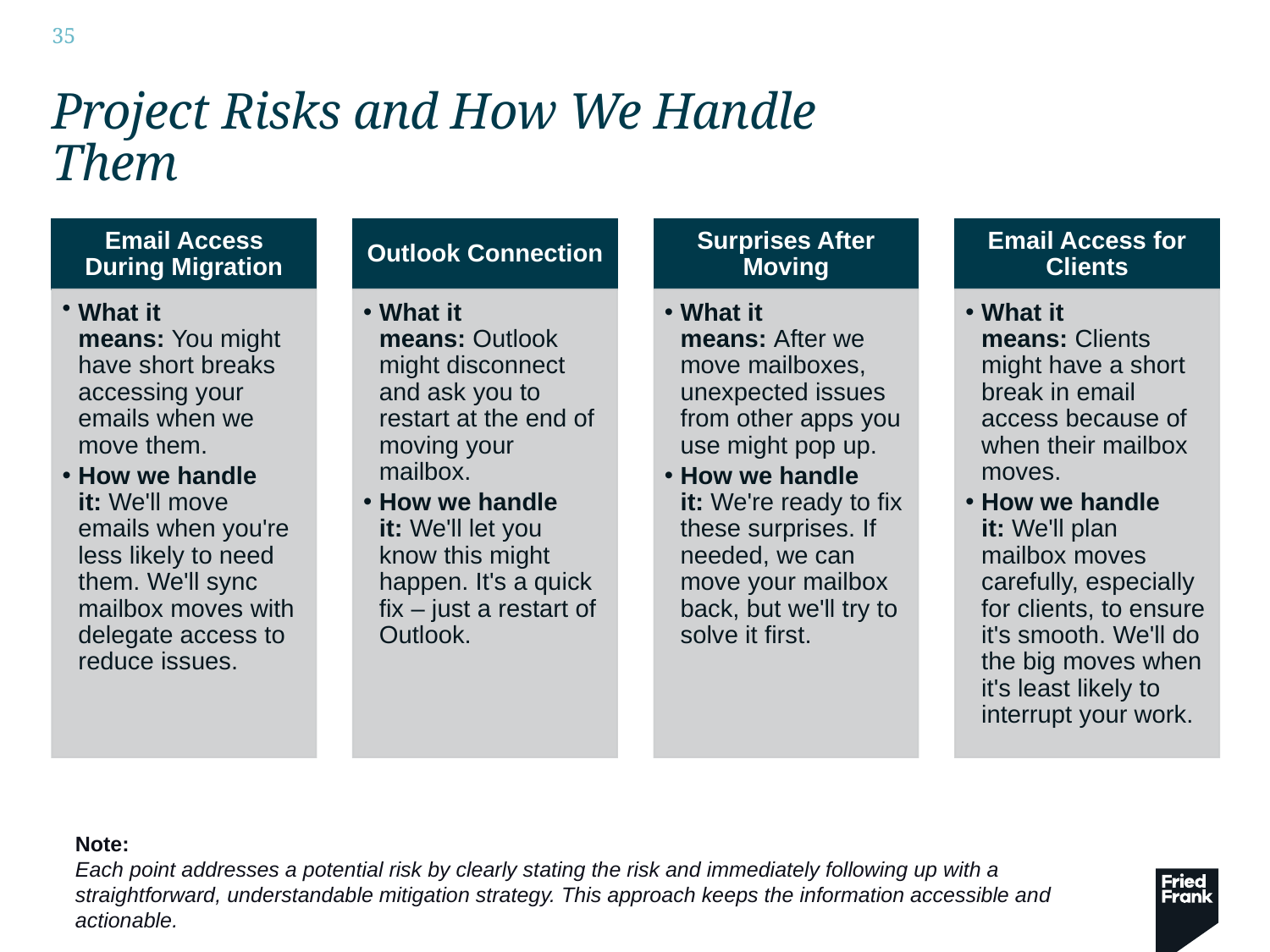

# Project Risks and How We Handle Them
Email Access During Migration
What it means: You might have short breaks accessing your emails when we move them.
How we handle it: We'll move emails when you're less likely to need them. We'll sync mailbox moves with delegate access to reduce issues.
Outlook Connection
What it means: Outlook might disconnect and ask you to restart at the end of moving your mailbox.
How we handle it: We'll let you know this might happen. It's a quick fix – just a restart of Outlook.
Surprises After Moving
What it means: After we move mailboxes, unexpected issues from other apps you use might pop up.
How we handle it: We're ready to fix these surprises. If needed, we can move your mailbox back, but we'll try to solve it first.
Email Access for Clients
What it means: Clients might have a short break in email access because of when their mailbox moves.
How we handle it: We'll plan mailbox moves carefully, especially for clients, to ensure it's smooth. We'll do the big moves when it's least likely to interrupt your work.
Note:
Each point addresses a potential risk by clearly stating the risk and immediately following up with a straightforward, understandable mitigation strategy. This approach keeps the information accessible and actionable.